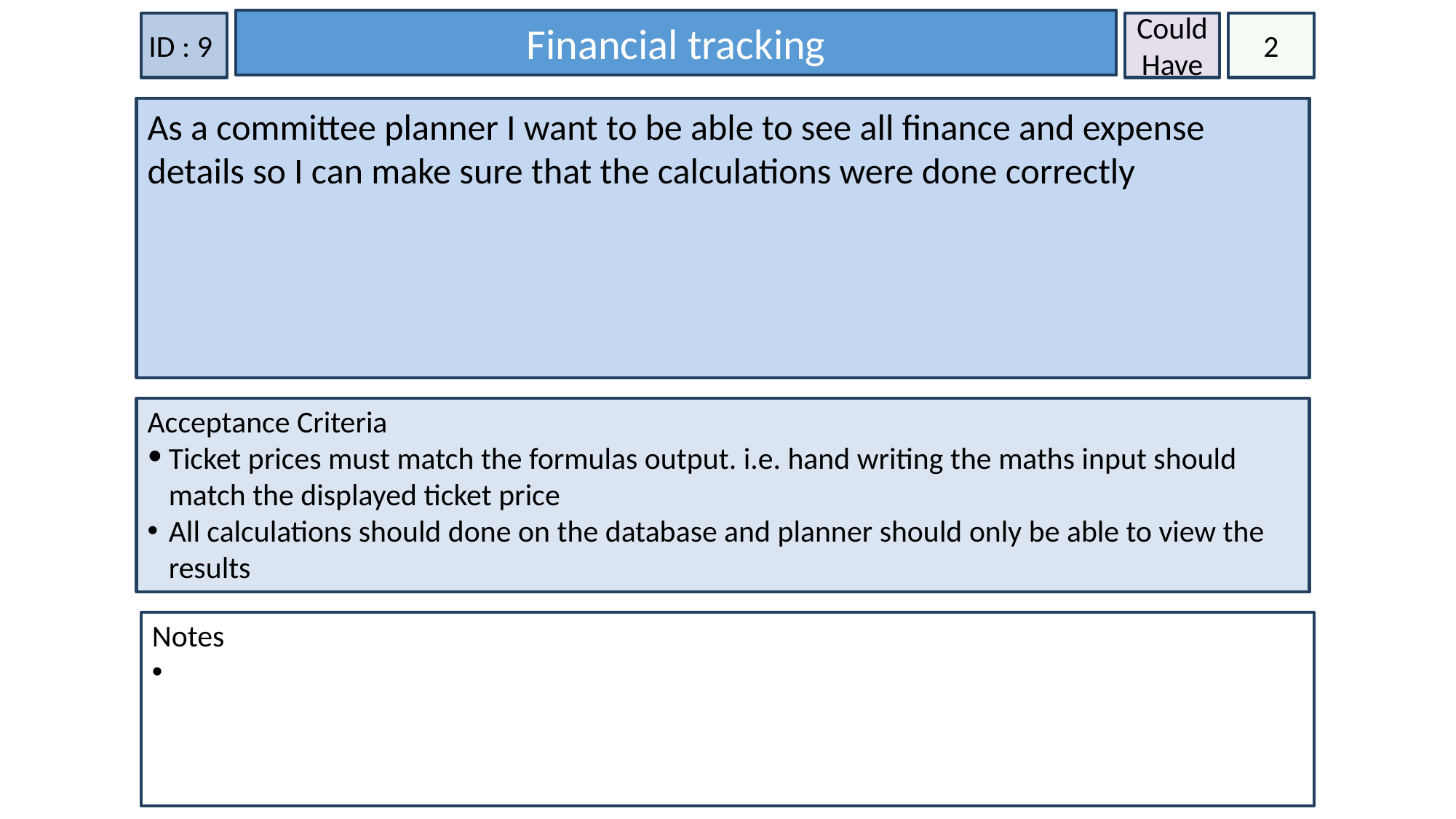

Financial tracking
ID : 9
Could Have
2
As a committee planner I want to be able to see all finance and expense details so I can make sure that the calculations were done correctly
Acceptance Criteria
Ticket prices must match the formulas output. i.e. hand writing the maths input should match the displayed ticket price
All calculations should done on the database and planner should only be able to view the results

Notes